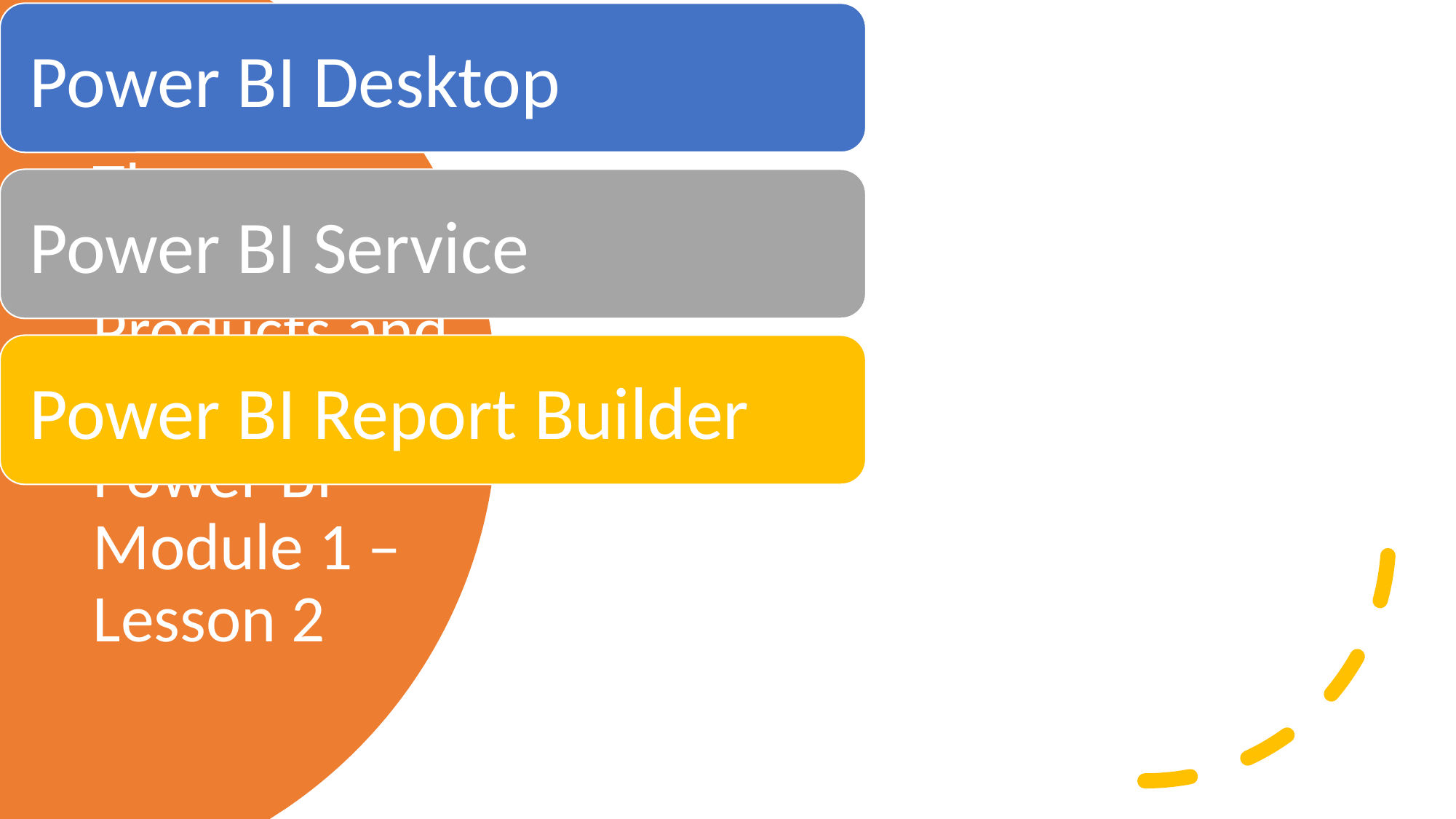

Power BI Desktop
Power BI Service
Power BI Report Builder
# The Landscape of Products and Services in Power BI Module 1 – Lesson 2